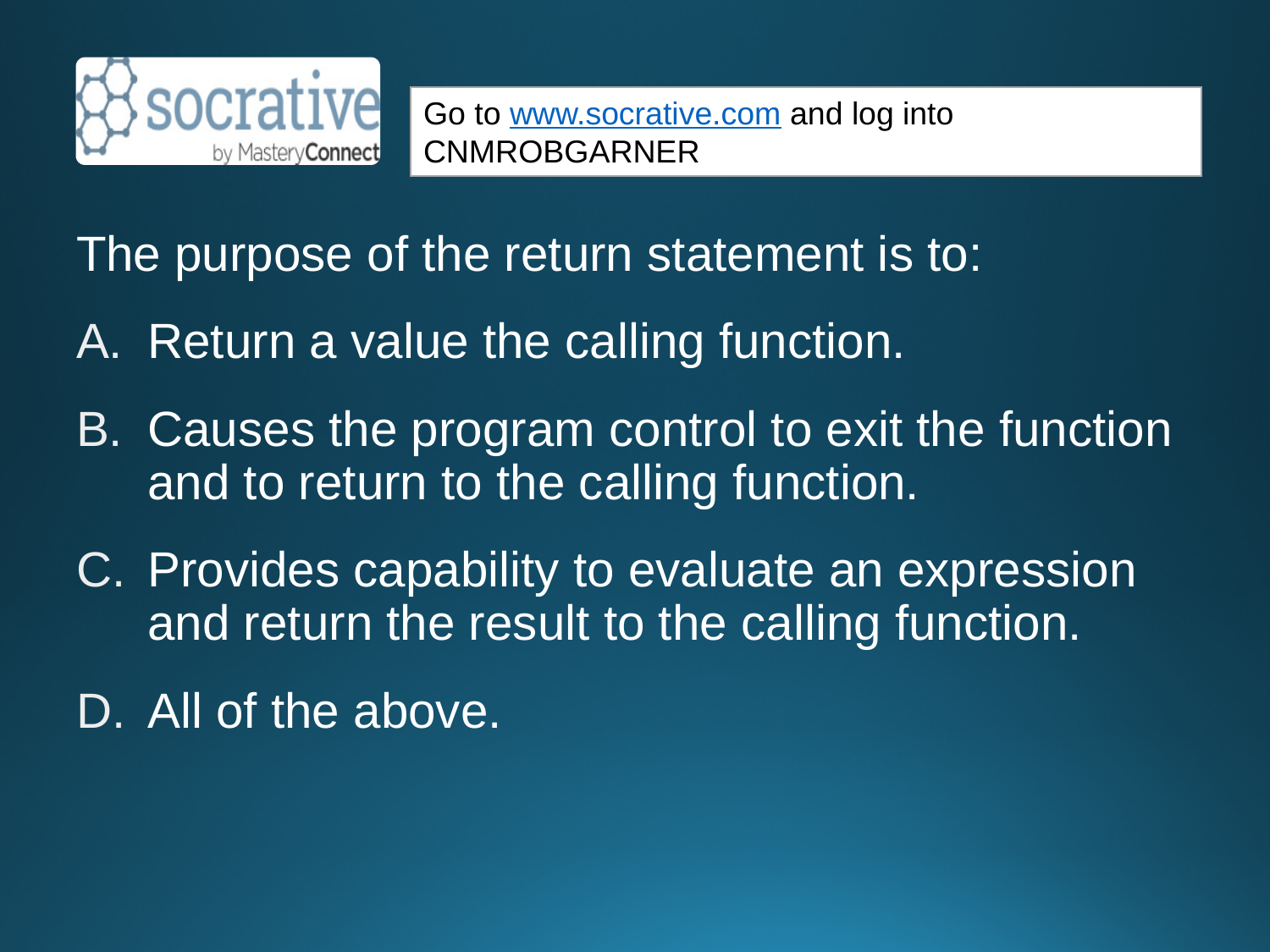

The purpose of the return statement is to:
Return a value the calling function.
Causes the program control to exit the function and to return to the calling function.
Provides capability to evaluate an expression and return the result to the calling function.
All of the above.